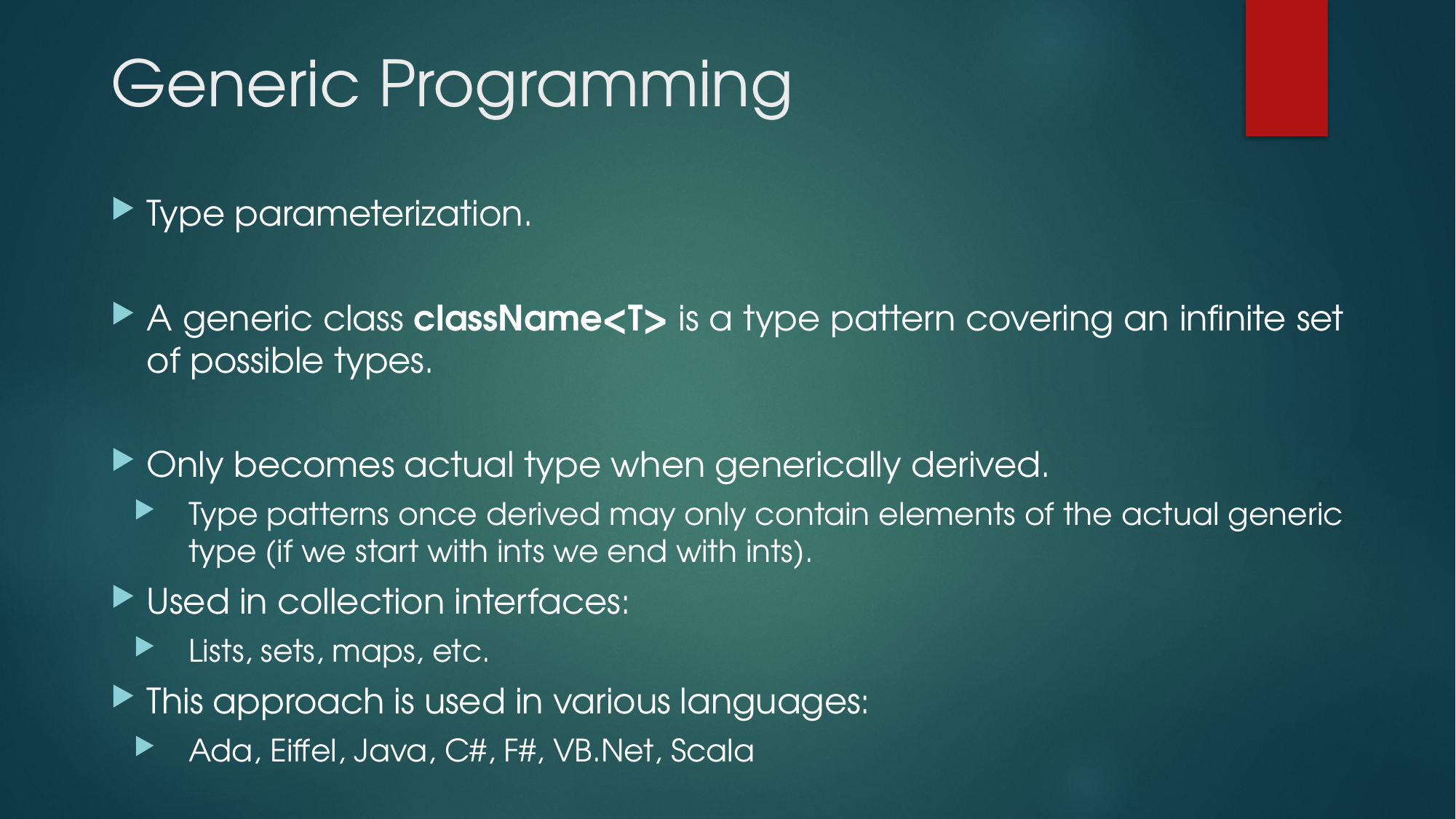

# Generic Programming
Type parameterization.

A generic class className<T> is a type pattern covering an infinite set of possible types.

Only becomes actual type when generically derived.
Type patterns once derived may only contain elements of the actual generic type (if we start with ints we end with ints).
Used in collection interfaces:
Lists, sets, maps, etc.
This approach is used in various languages:
Ada, Eiffel, Java, C#, F#, VB.Net, Scala